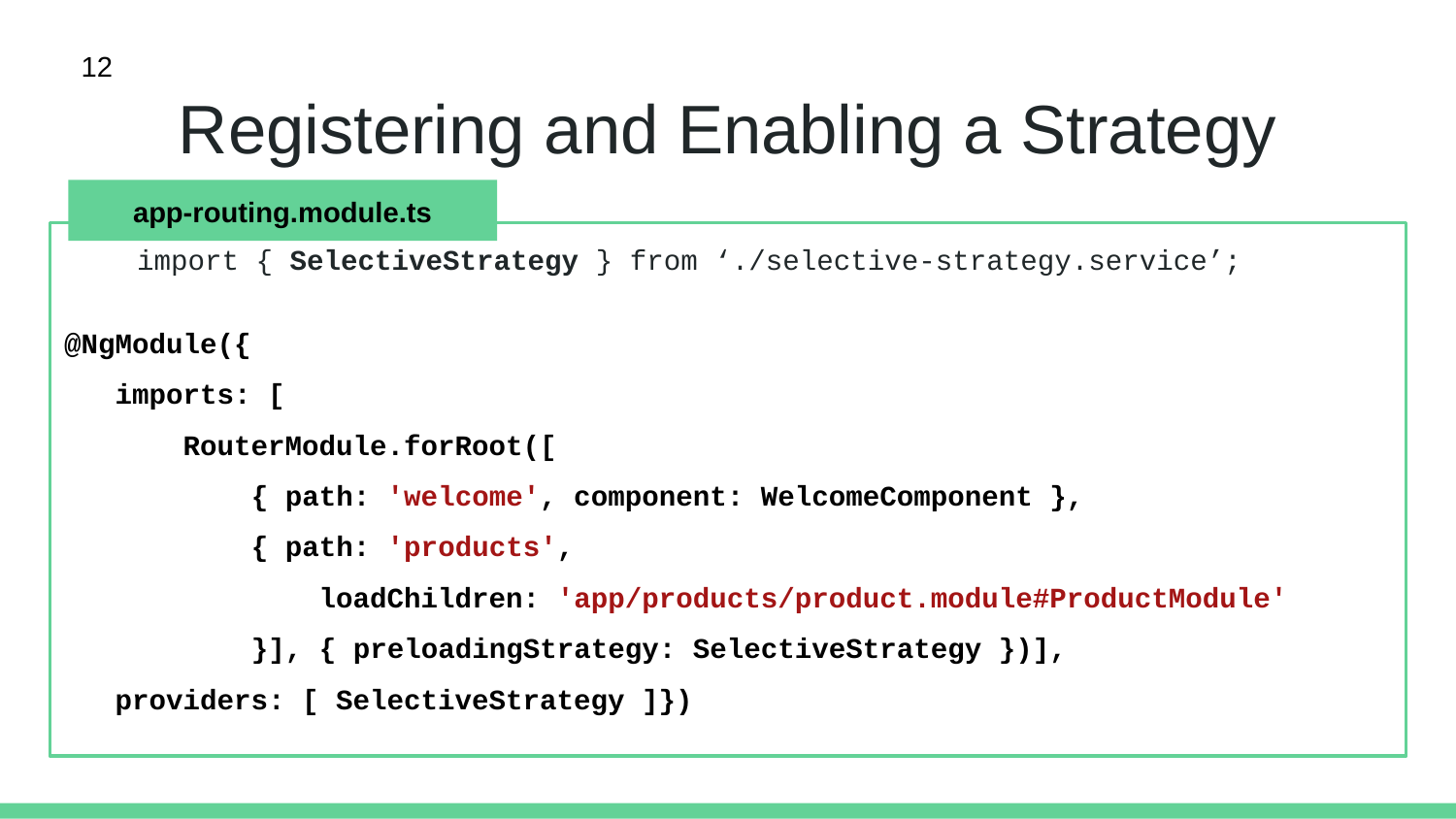

12
# Registering and Enabling a Strategy
app-routing.module.ts
import { SelectiveStrategy } from ‘./selective-strategy.service’;
@NgModule({
   imports: [
       RouterModule.forRoot([
           { path: 'welcome', component: WelcomeComponent },
           { path: 'products',
               loadChildren: 'app/products/product.module#ProductModule'
           }], { preloadingStrategy: SelectiveStrategy })],
   providers: [ SelectiveStrategy ]})